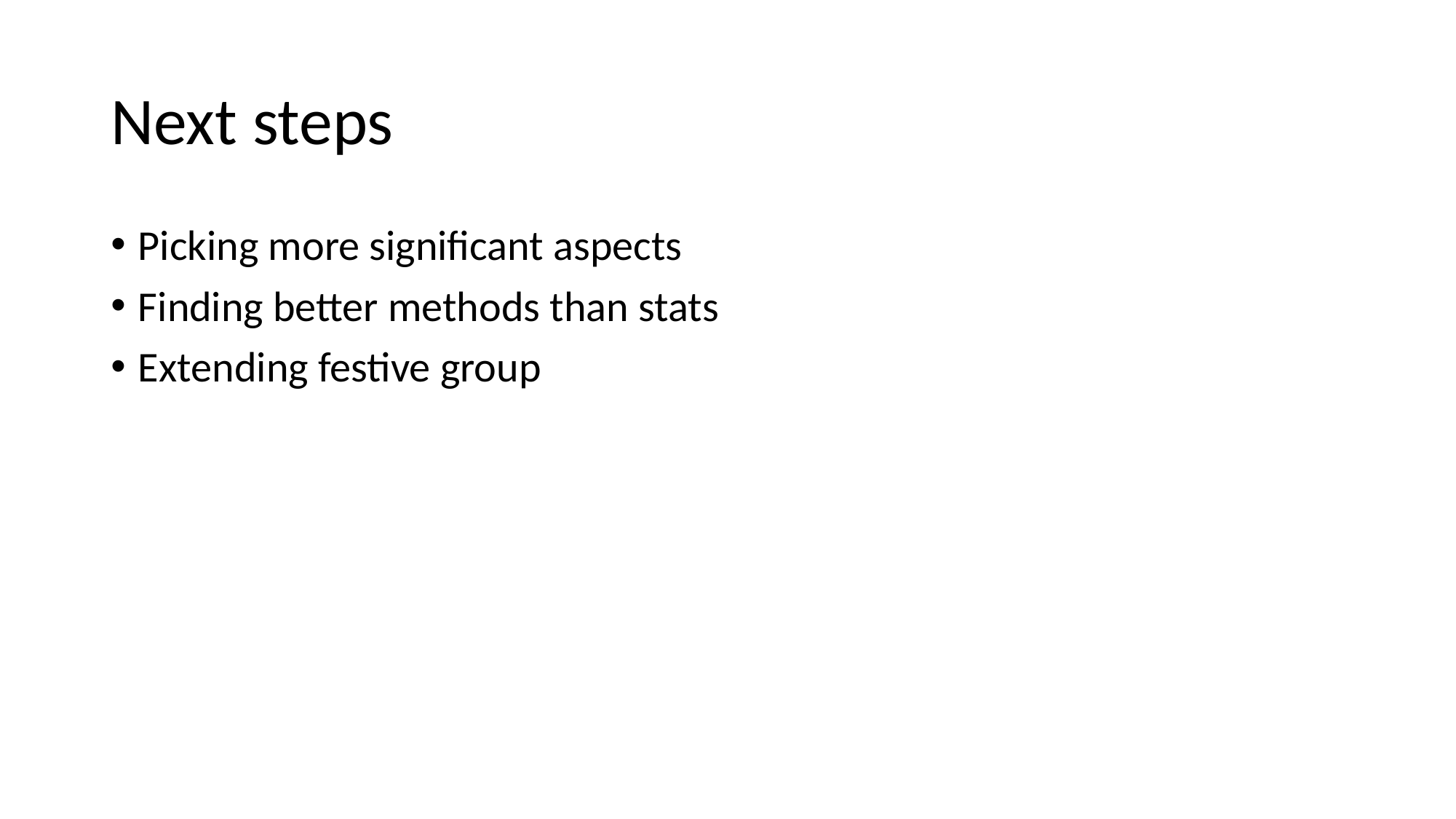

# Next steps
Picking more significant aspects
Finding better methods than stats
Extending festive group